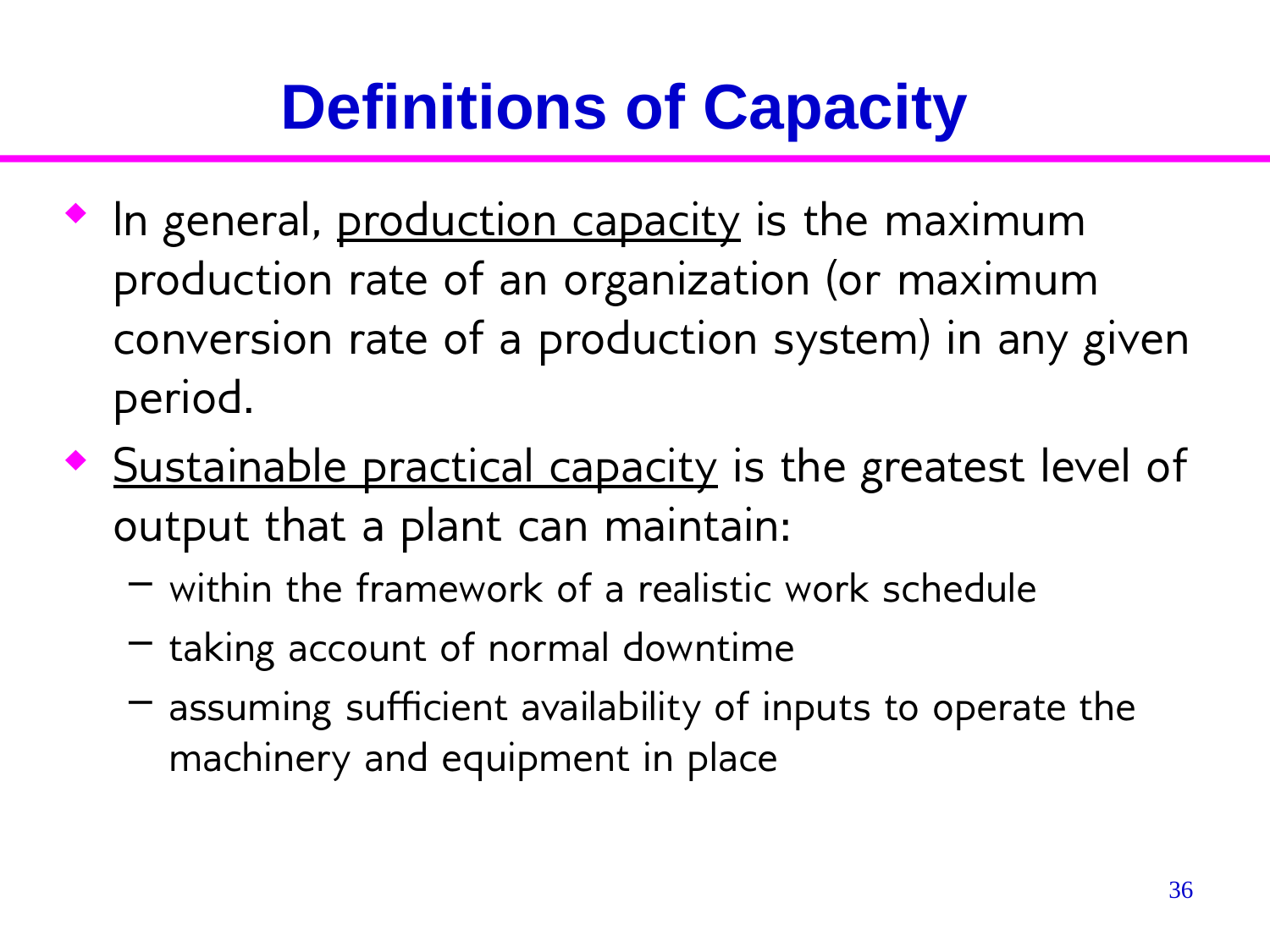

# Definitions of Capacity
In general, production capacity is the maximum production rate of an organization (or maximum conversion rate of a production system) in any given period.
Sustainable practical capacity is the greatest level of output that a plant can maintain:
within the framework of a realistic work schedule
taking account of normal downtime
assuming sufficient availability of inputs to operate the machinery and equipment in place
36